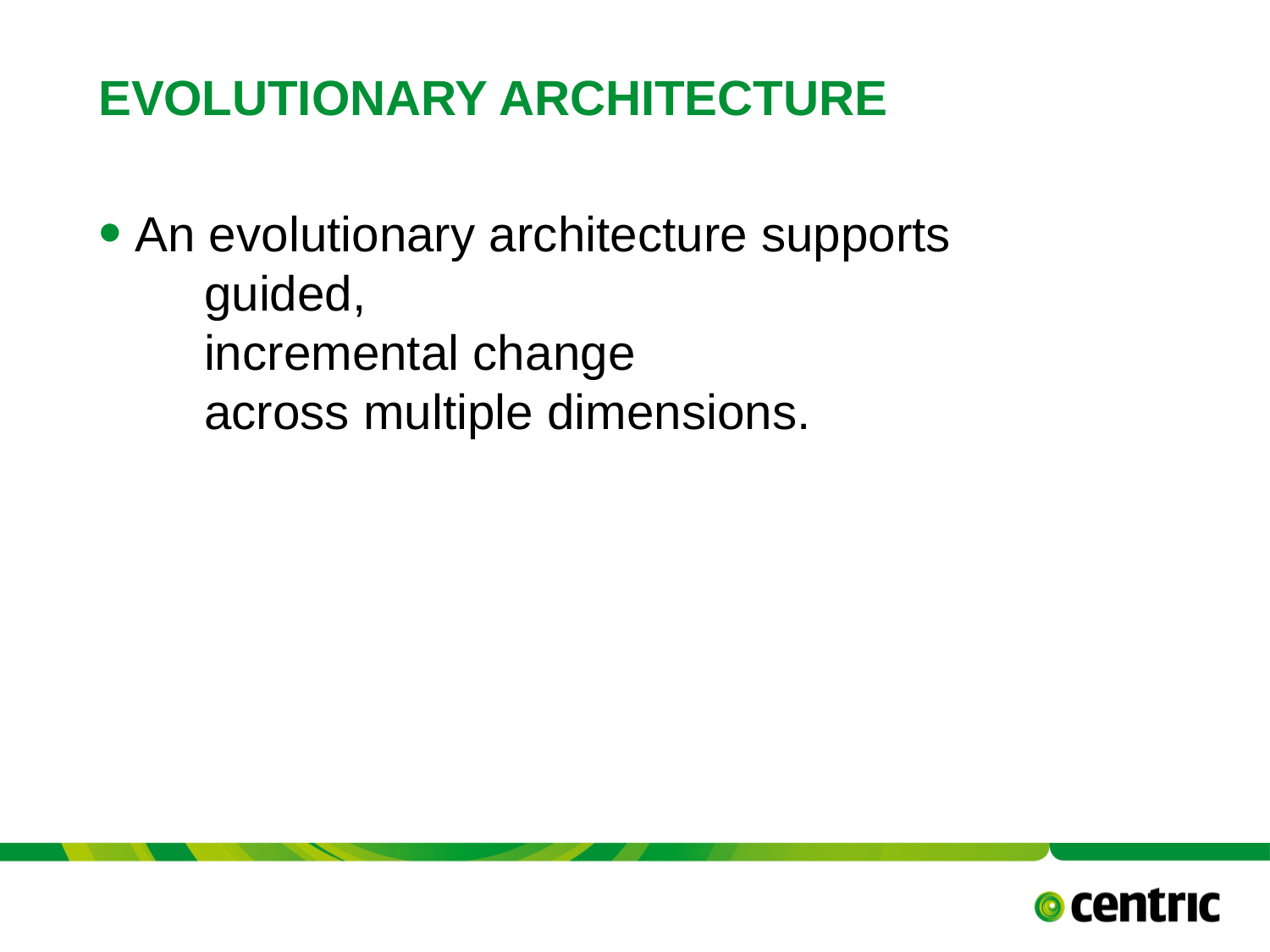

# Evolutionary Architecture
An evolutionary architecture supports
     guided,
     incremental change
     across multiple dimensions.

TITLE PRESENTATION
April 20, 2019